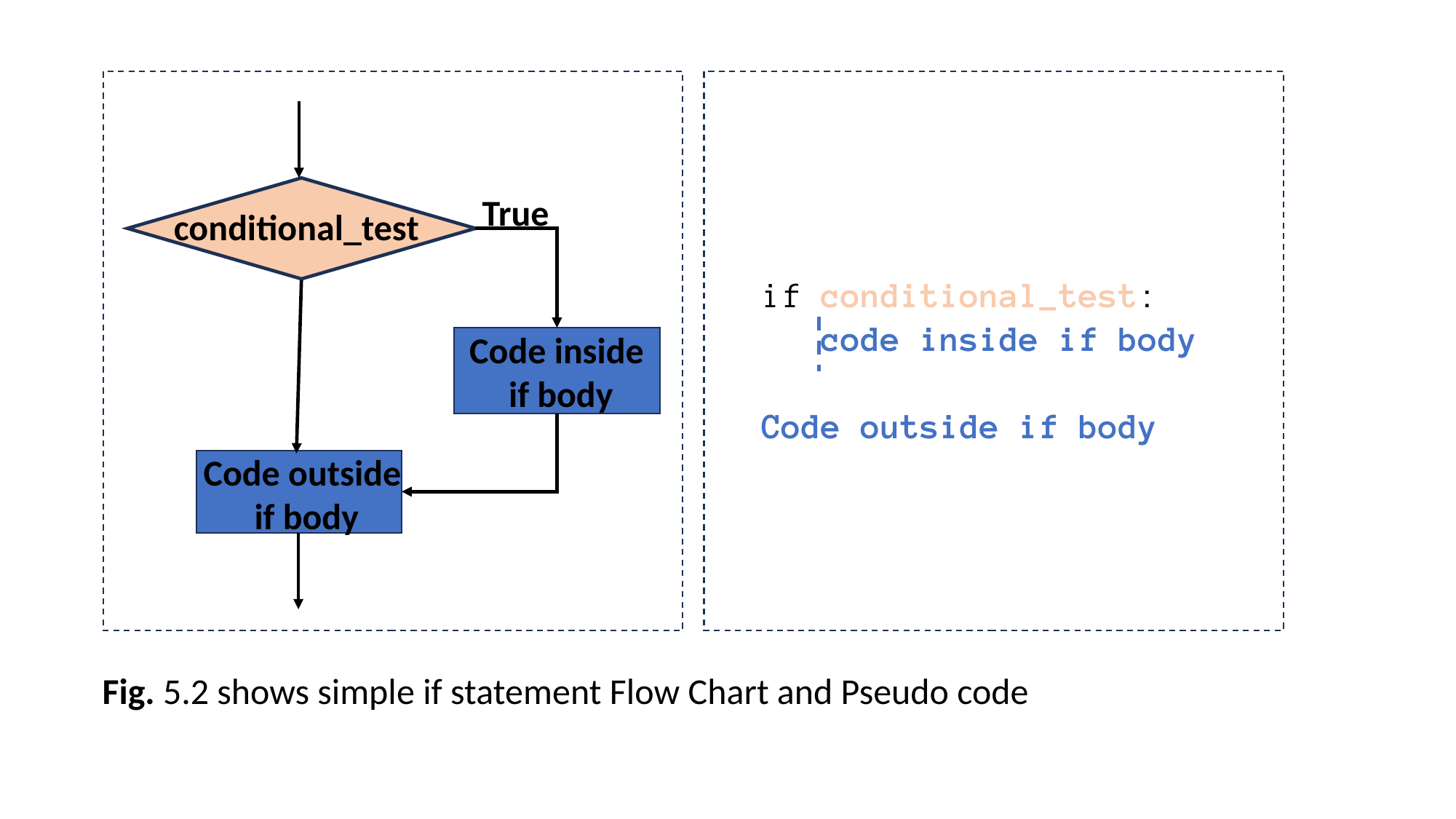

conditional_test
Code inside
 if body

Code outside
 if body

True
if conditional_test:
   code inside if body

Code outside if body
Fig. 5.2 shows simple if statement Flow Chart and Pseudo code